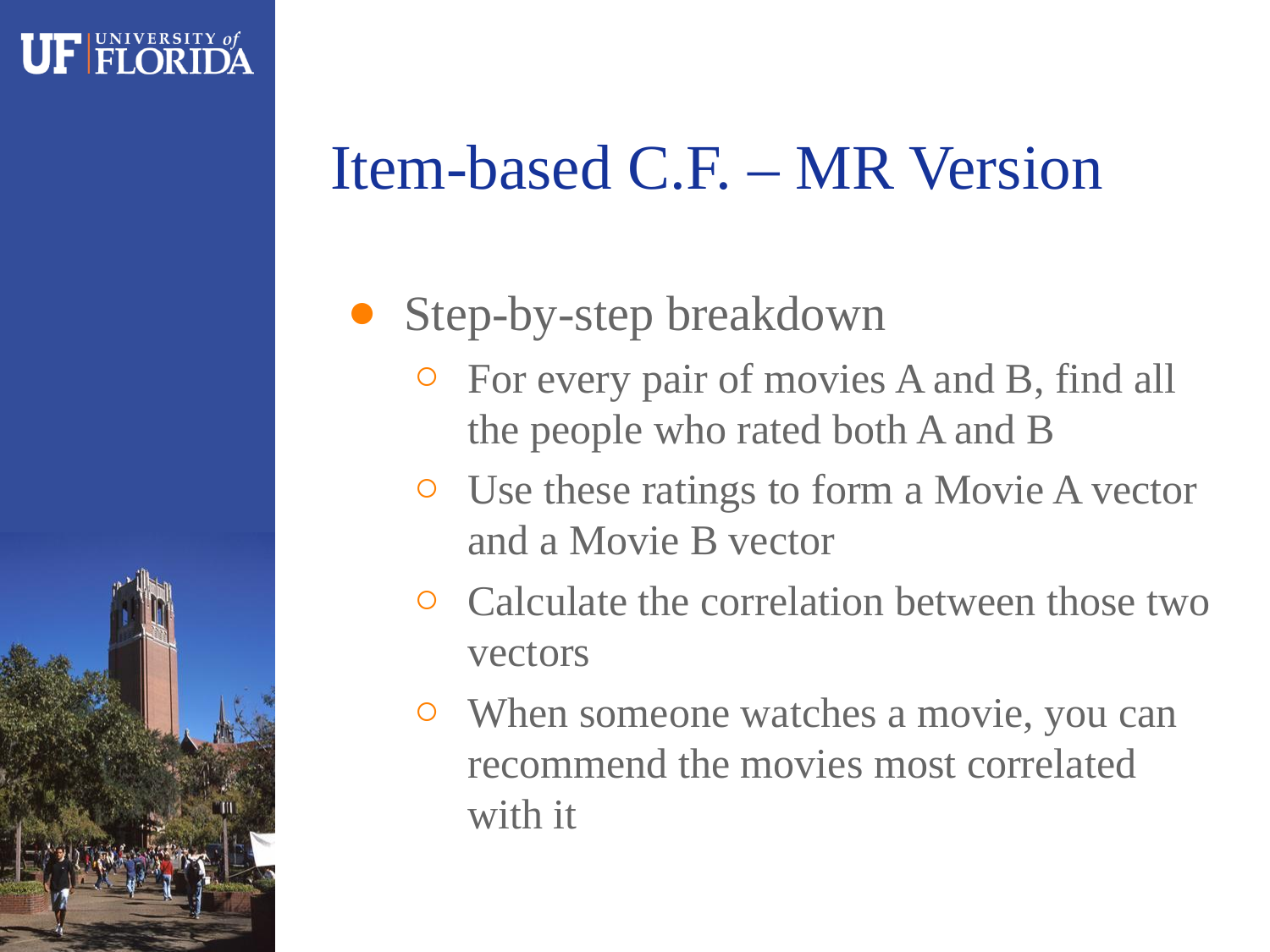

# Item-based C.F. – MR Version
Step-by-step breakdown
For every pair of movies A and B, find all the people who rated both A and B
Use these ratings to form a Movie A vector and a Movie B vector
Calculate the correlation between those two vectors
When someone watches a movie, you can recommend the movies most correlated with it